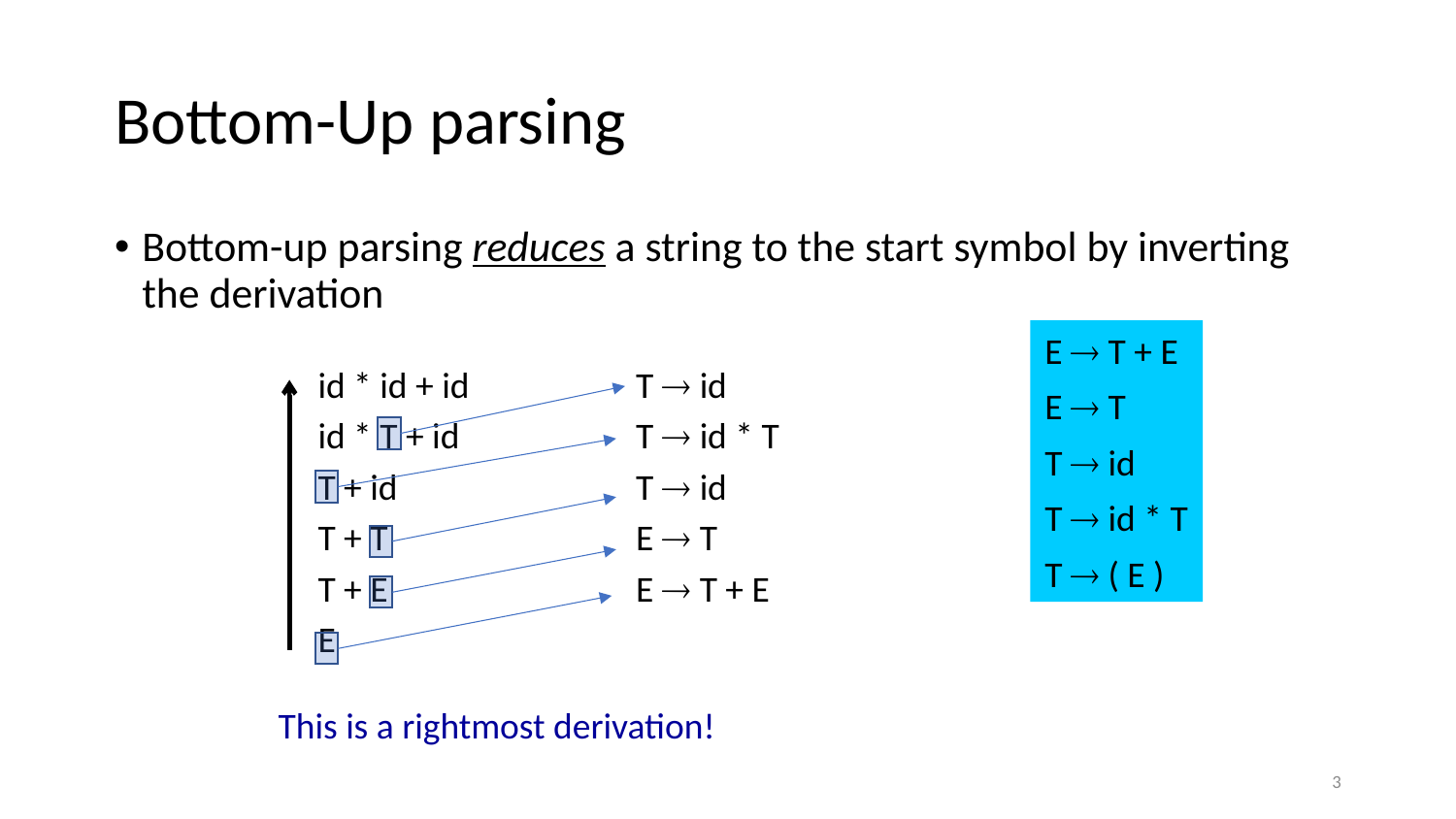

# Bottom-Up parsing
Bottom-up parsing reduces a string to the start symbol by inverting the derivation
E → T + E
E → T
T → id
T → id * T
T → ( E )
id * id + id
id * T + id
T + id
T + T
T + E
E
T → id
T → id * T
T → id
E → T
E → T + E

This is a rightmost derivation!
3